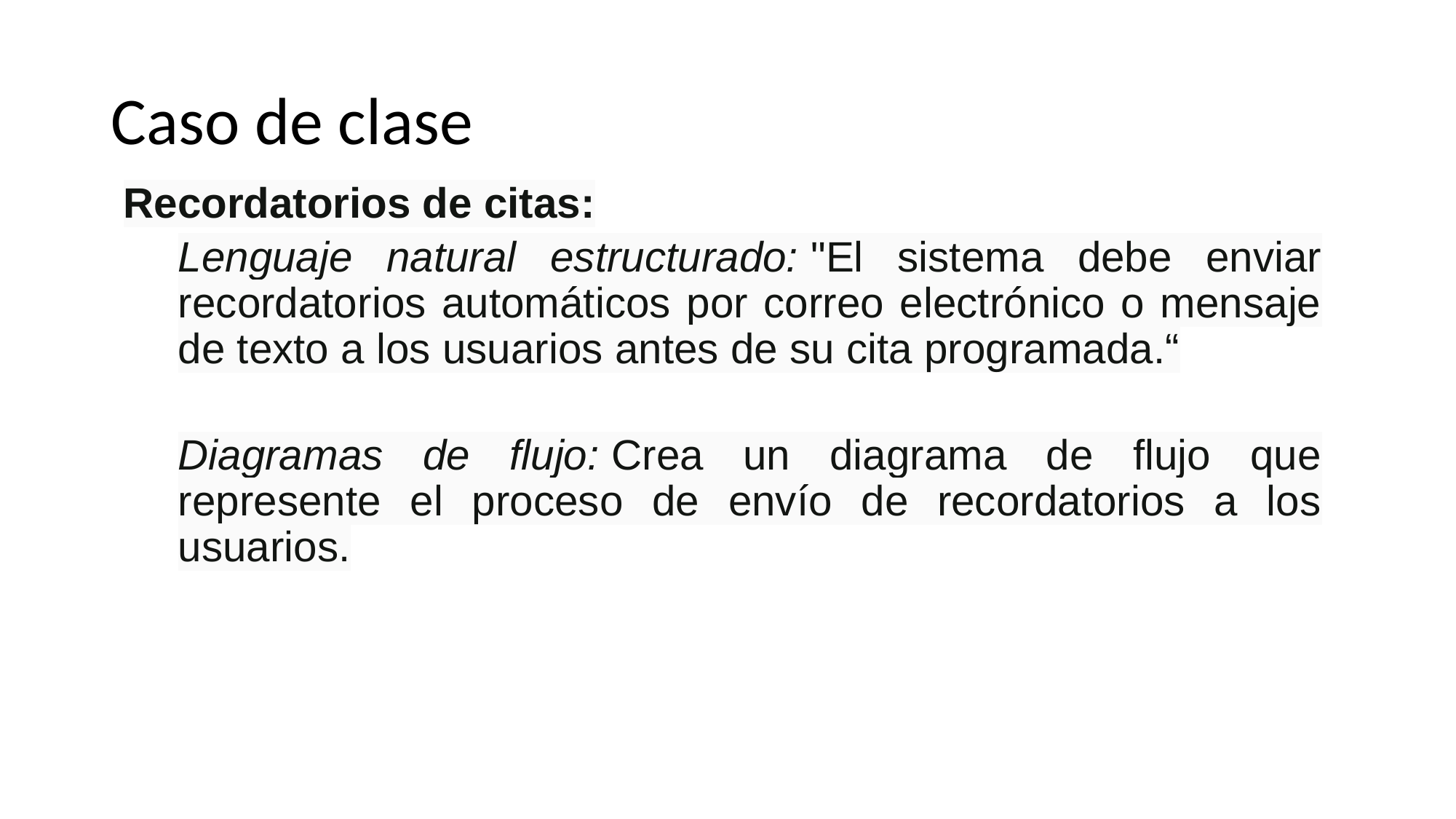

# Caso de clase
Recordatorios de citas:
Lenguaje natural estructurado: "El sistema debe enviar recordatorios automáticos por correo electrónico o mensaje de texto a los usuarios antes de su cita programada.“

Diagramas de flujo: Crea un diagrama de flujo que represente el proceso de envío de recordatorios a los usuarios.